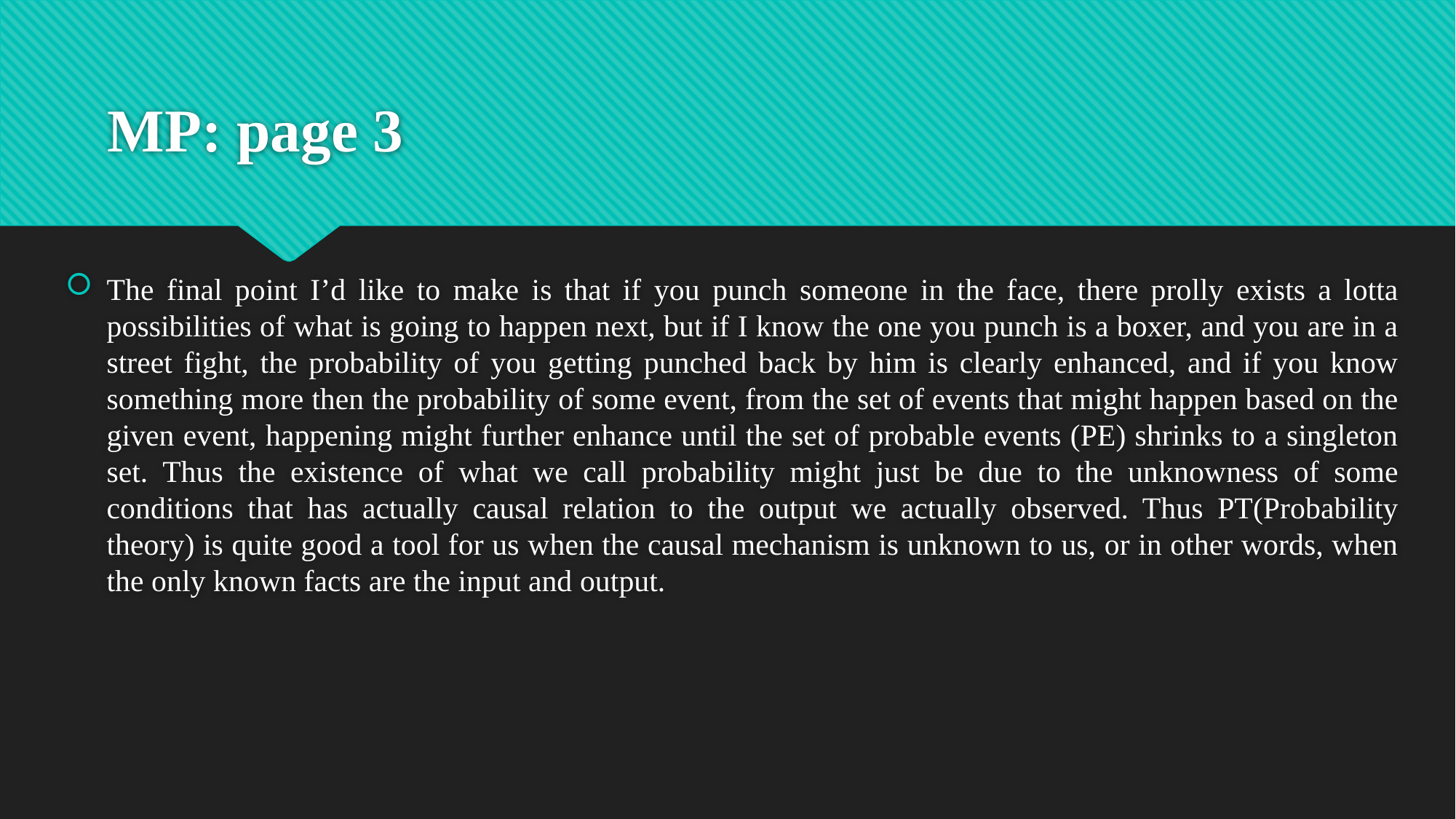

# MP: page 3
The final point I’d like to make is that if you punch someone in the face, there prolly exists a lotta possibilities of what is going to happen next, but if I know the one you punch is a boxer, and you are in a street fight, the probability of you getting punched back by him is clearly enhanced, and if you know something more then the probability of some event, from the set of events that might happen based on the given event, happening might further enhance until the set of probable events (PE) shrinks to a singleton set. Thus the existence of what we call probability might just be due to the unknowness of some conditions that has actually causal relation to the output we actually observed. Thus PT(Probability theory) is quite good a tool for us when the causal mechanism is unknown to us, or in other words, when the only known facts are the input and output.